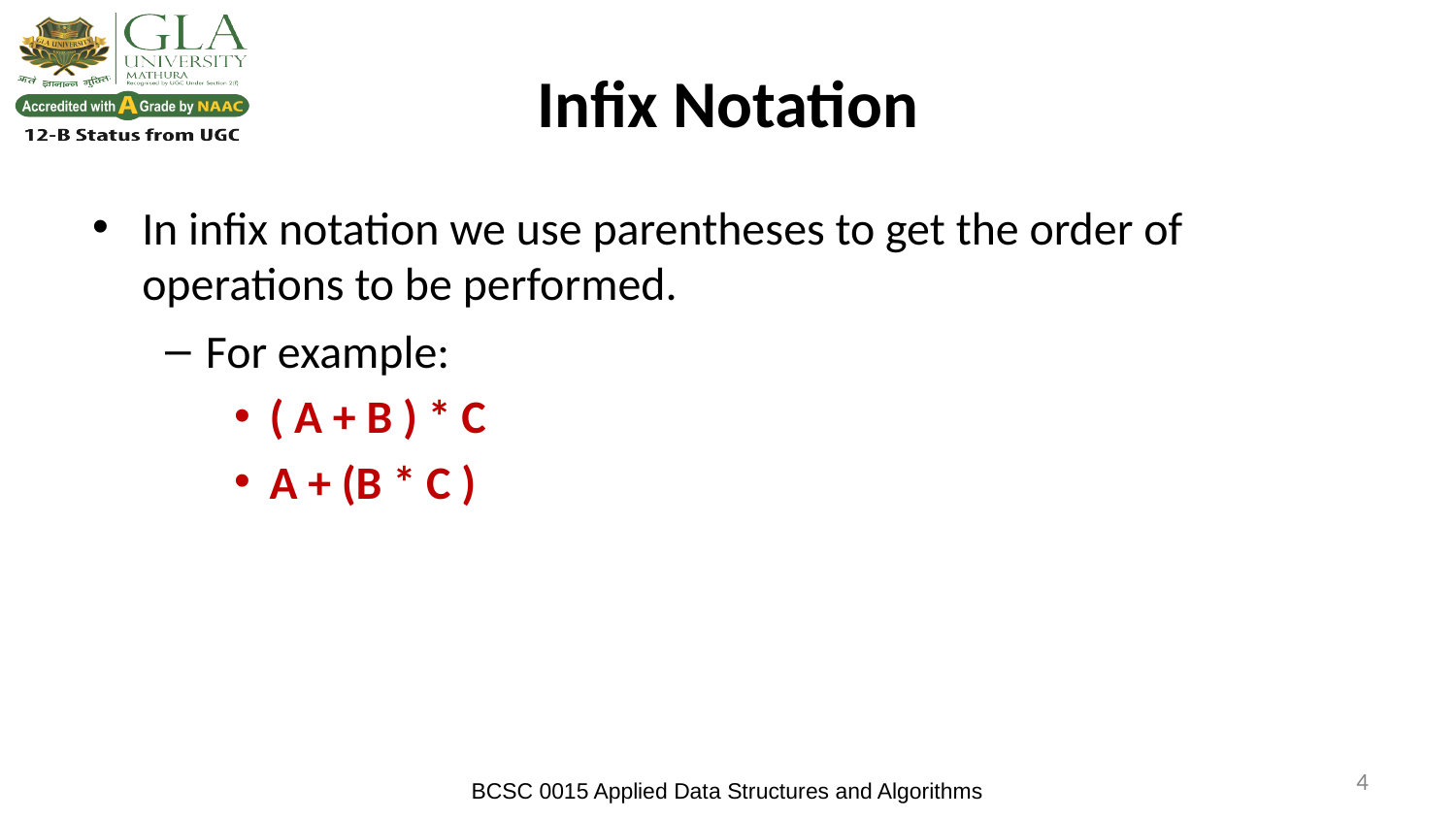

# Infix Notation
In infix notation we use parentheses to get the order of operations to be performed.
For example:
( A + B ) * C
A + (B * C )
4